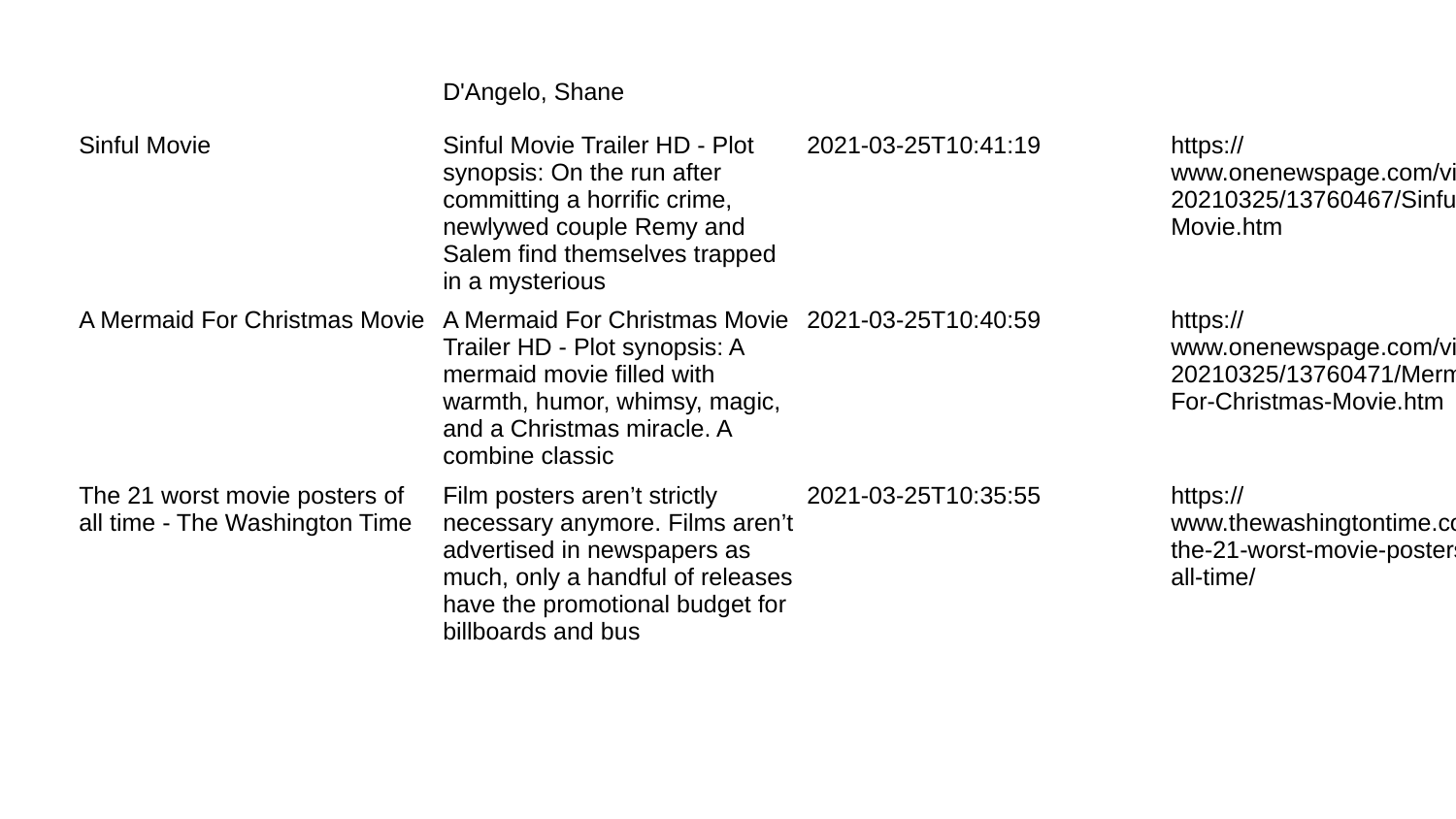

|  | D'Angelo, Shane |  |  |
| --- | --- | --- | --- |
| Sinful Movie | Sinful Movie Trailer HD - Plot synopsis: On the run after committing a horrific crime, newlywed couple Remy and Salem find themselves trapped in a mysterious | 2021-03-25T10:41:19 | https://www.onenewspage.com/video/20210325/13760467/Sinful-Movie.htm |
| A Mermaid For Christmas Movie | A Mermaid For Christmas Movie Trailer HD - Plot synopsis: A mermaid movie filled with warmth, humor, whimsy, magic, and a Christmas miracle. A combine classic | 2021-03-25T10:40:59 | https://www.onenewspage.com/video/20210325/13760471/Mermaid-For-Christmas-Movie.htm |
| The 21 worst movie posters of all time - The Washington Time | Film posters aren’t strictly necessary anymore. Films aren’t advertised in newspapers as much, only a handful of releases have the promotional budget for billboards and bus | 2021-03-25T10:35:55 | https://www.thewashingtontime.com/the-21-worst-movie-posters-of-all-time/ |